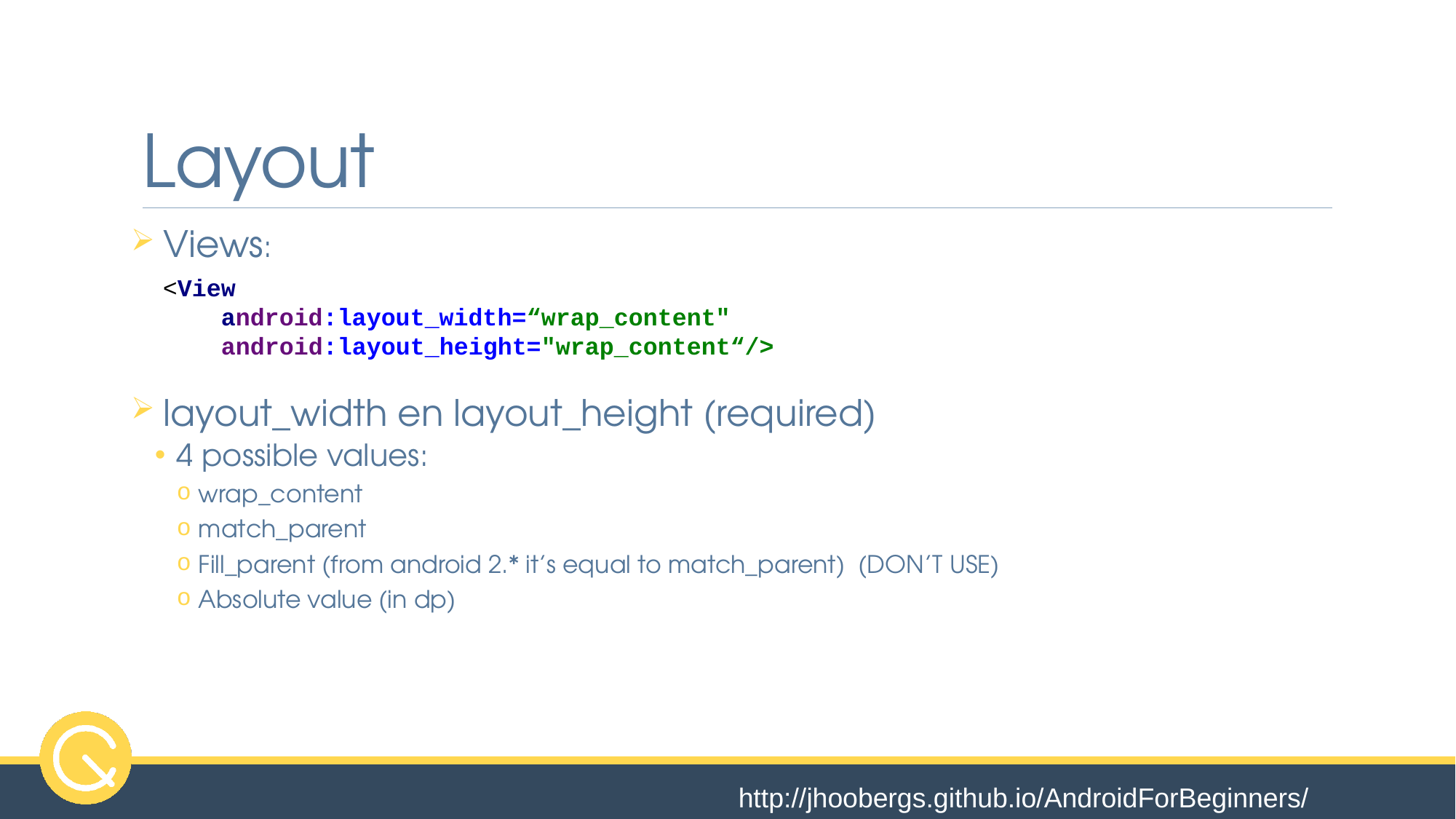

# Layout
 Views:

 layout_width en layout_height (required)
4 possible values:
wrap_content
match_parent
Fill_parent (from android 2.* it’s equal to match_parent)  (DON’T USE)
Absolute value (in dp)

<View
    android:layout_width=“wrap_content"
    android:layout_height="wrap_content“/>
http://jhoobergs.github.io/AndroidForBeginners/